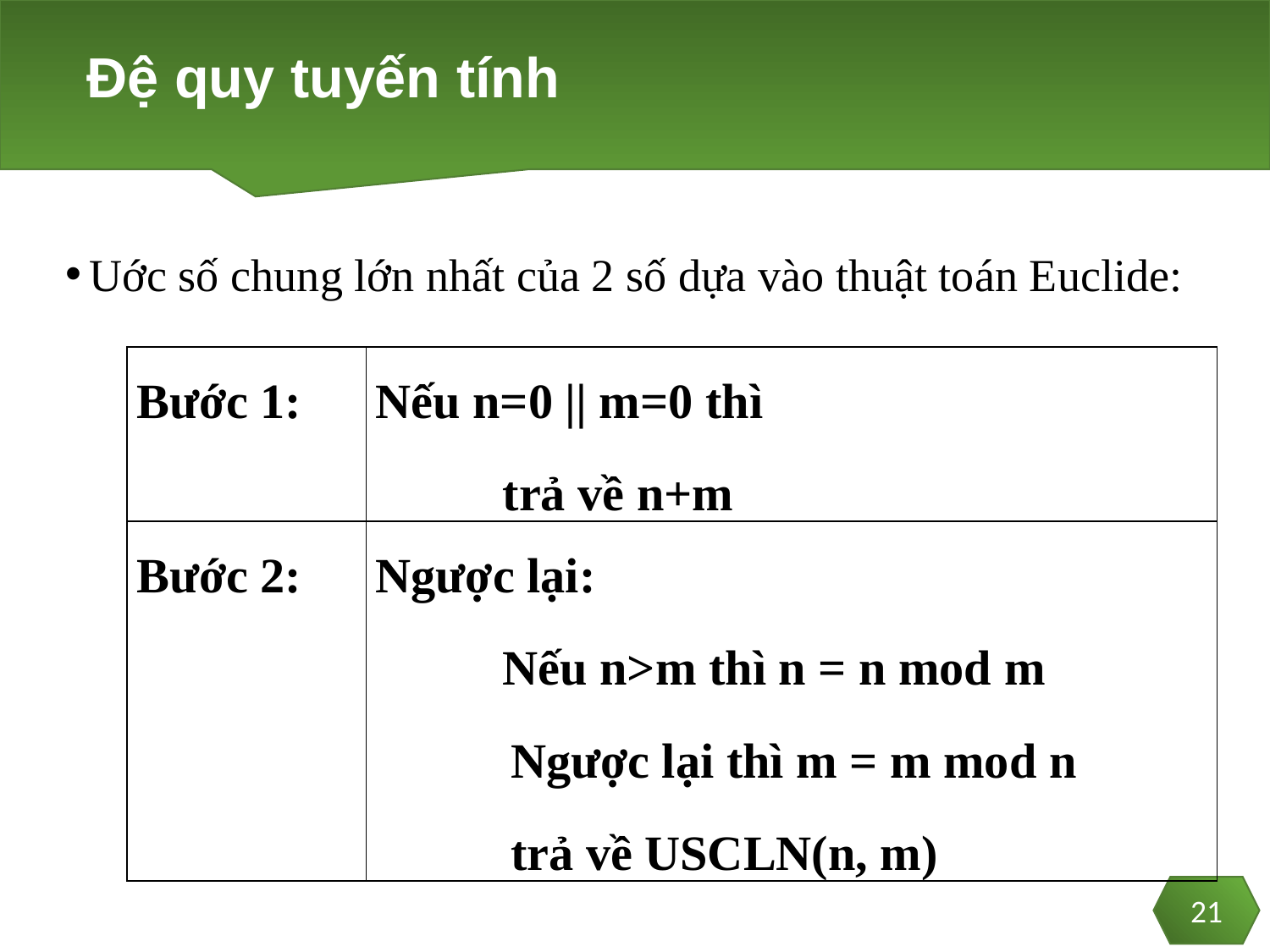

# Đệ quy tuyến tính
Uớc số chung lớn nhất của 2 số dựa vào thuật toán Euclide:
| Bước 1: | Nếu n=0 || m=0 thì trả về n+m |
| --- | --- |
| Bước 2: | Ngược lại: Nếu n>m thì n = n mod m Ngược lại thì m = m mod n trả về USCLN(n, m) |